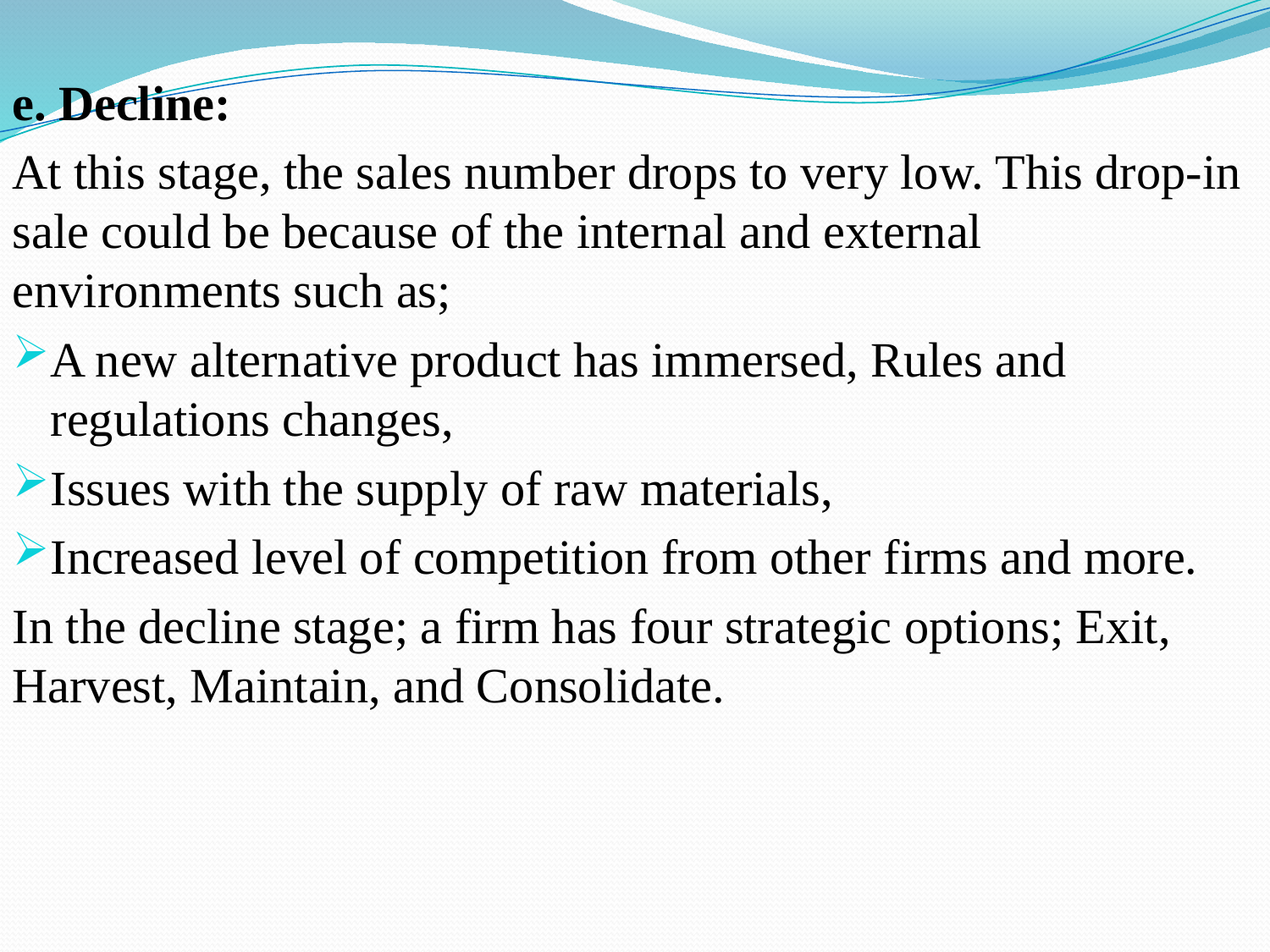

e. Decline:
At this stage, the sales number drops to very low. This drop-in sale could be because of the internal and external environments such as;
A new alternative product has immersed, Rules and regulations changes,
Issues with the supply of raw materials,
Increased level of competition from other firms and more.
In the decline stage; a firm has four strategic options; Exit, Harvest, Maintain, and Consolidate.